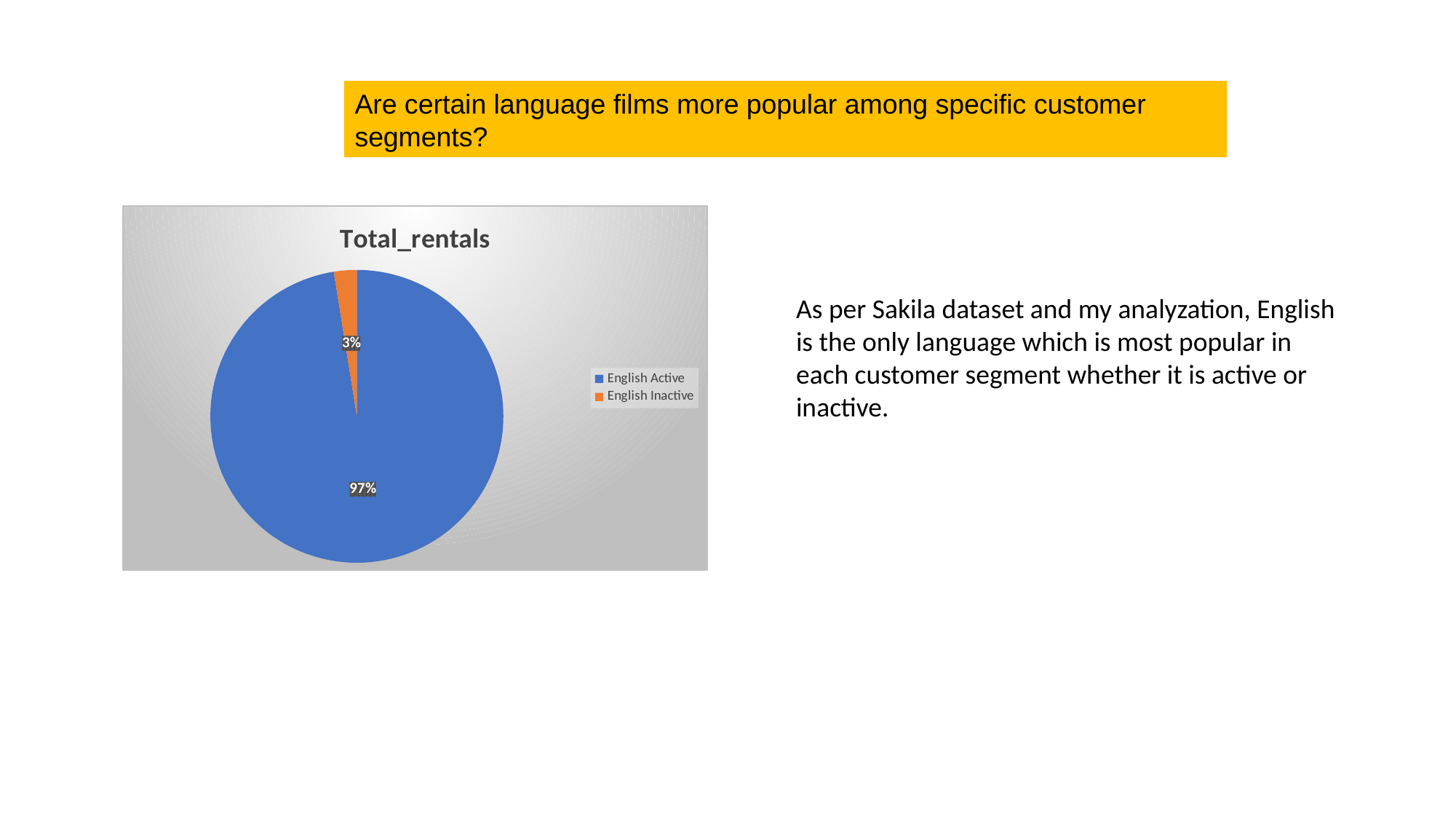

Are certain language films more popular among specific customer segments?

### Chart: Total_rentals

| Category | total_rentals |
|---|---|
| Active | 15640.0 |
| Inactive | 404.0 |
As per Sakila dataset and my analyzation, English is the only language which is most popular in each customer segment whether it is active or inactive.